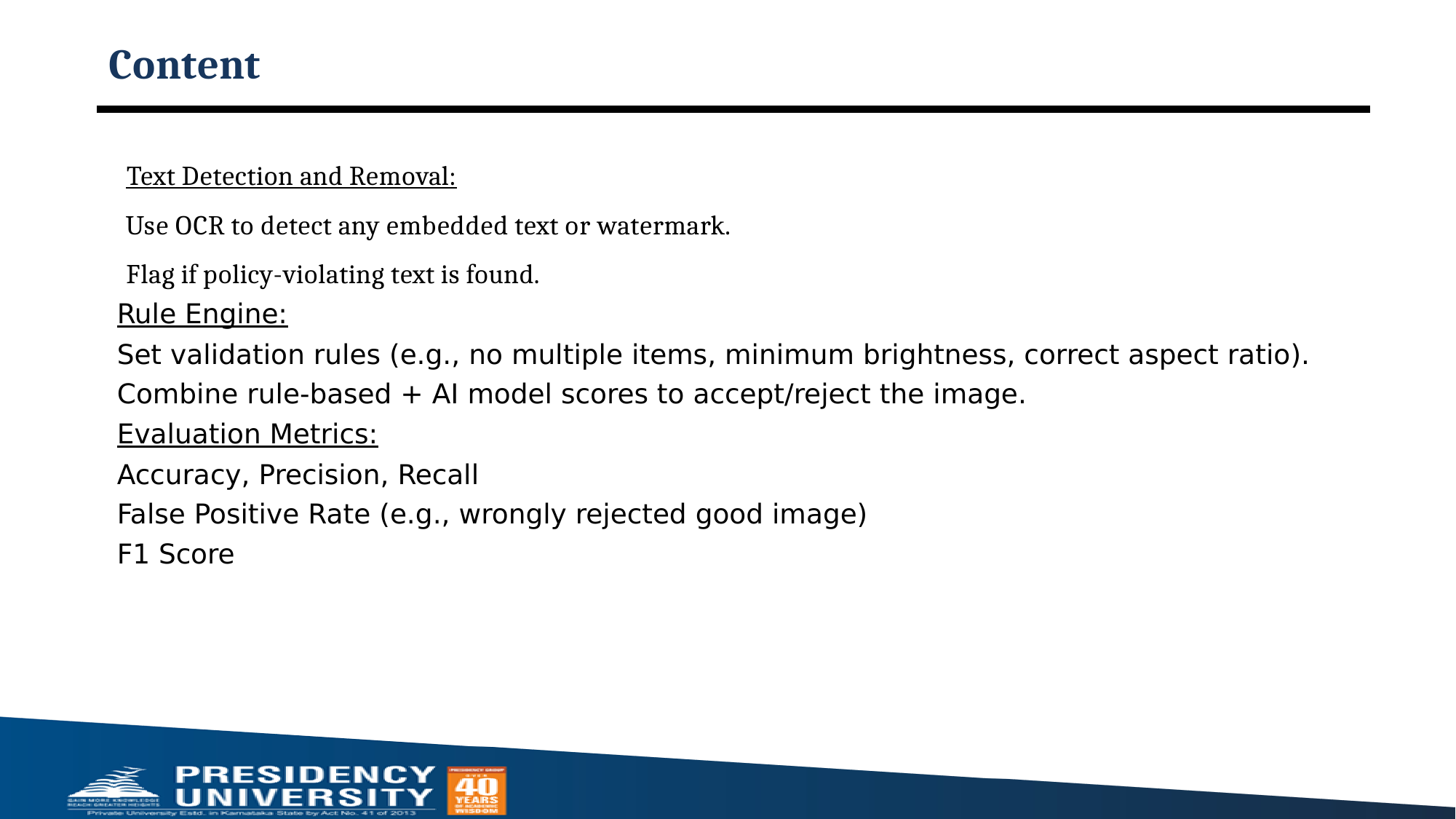

# Content
Text Detection and Removal:
Use OCR to detect any embedded text or watermark.
Flag if policy-violating text is found.
Rule Engine:
Set validation rules (e.g., no multiple items, minimum brightness, correct aspect ratio).
Combine rule-based + AI model scores to accept/reject the image.
Evaluation Metrics:
Accuracy, Precision, Recall
False Positive Rate (e.g., wrongly rejected good image)
F1 Score